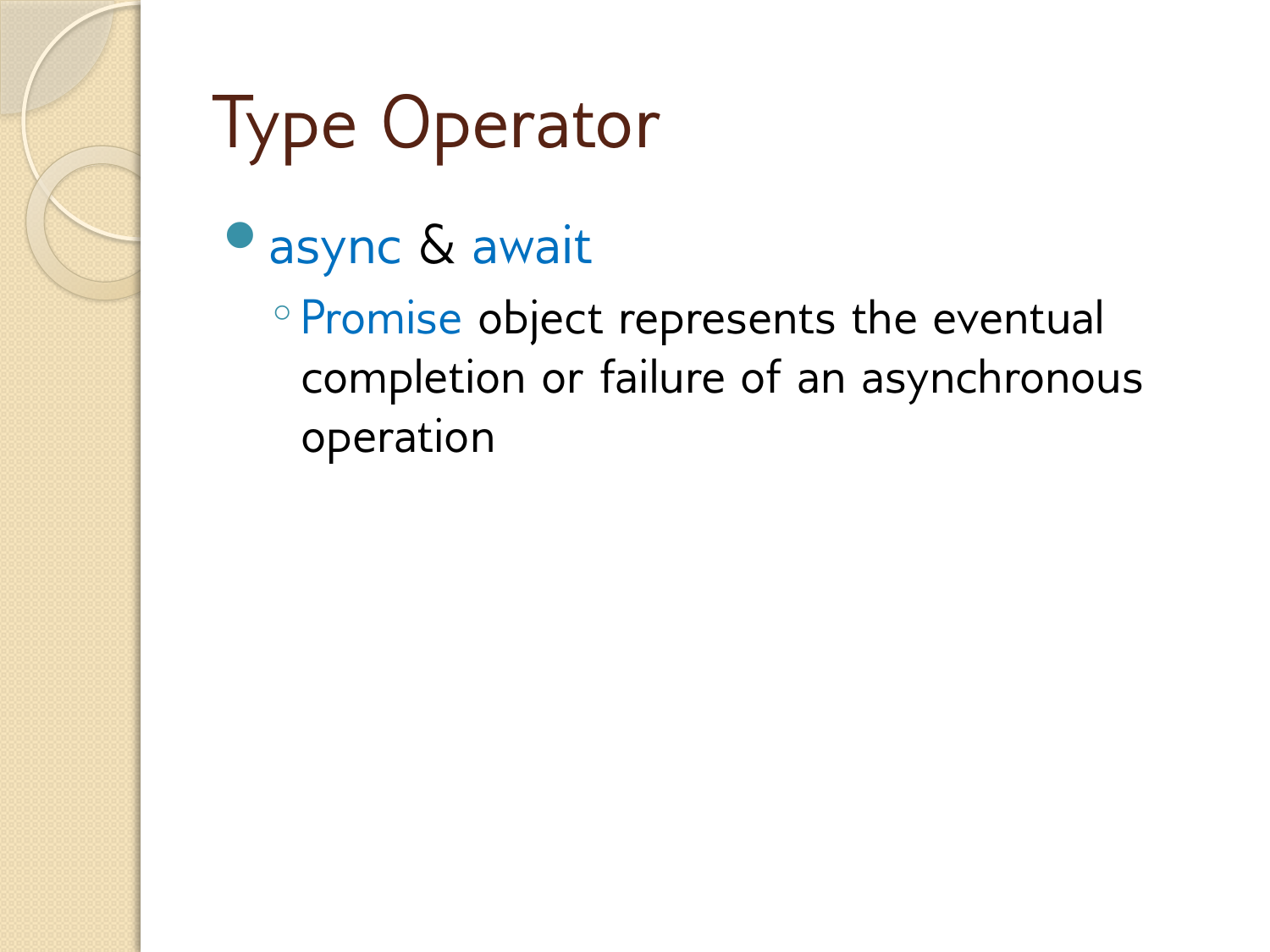

# Type Operator
async & await
Promise object represents the eventual completion or failure of an asynchronous operation